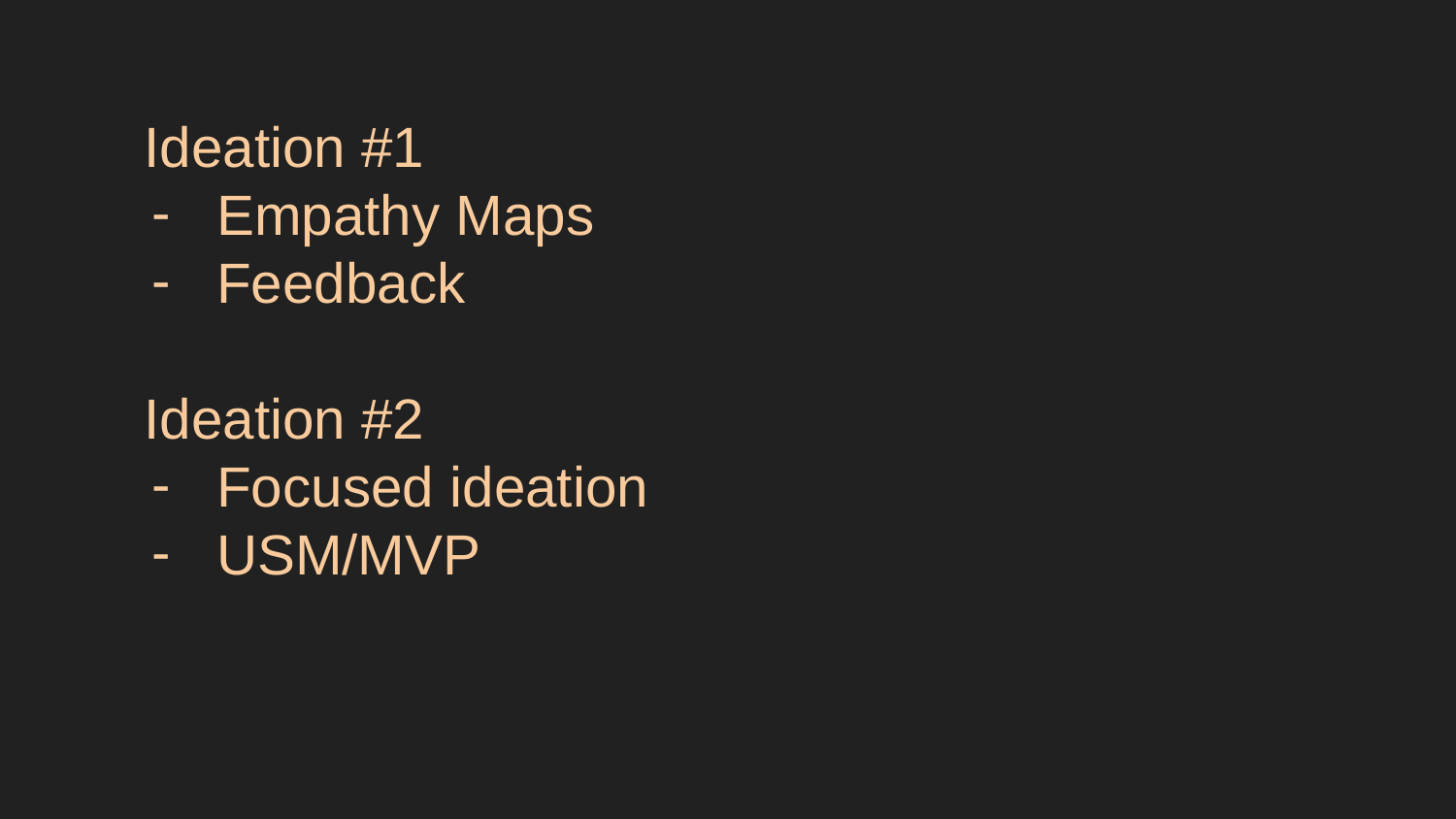

# Ideation #1
Empathy Maps
Feedback

Ideation #2
Focused ideation
USM/MVP